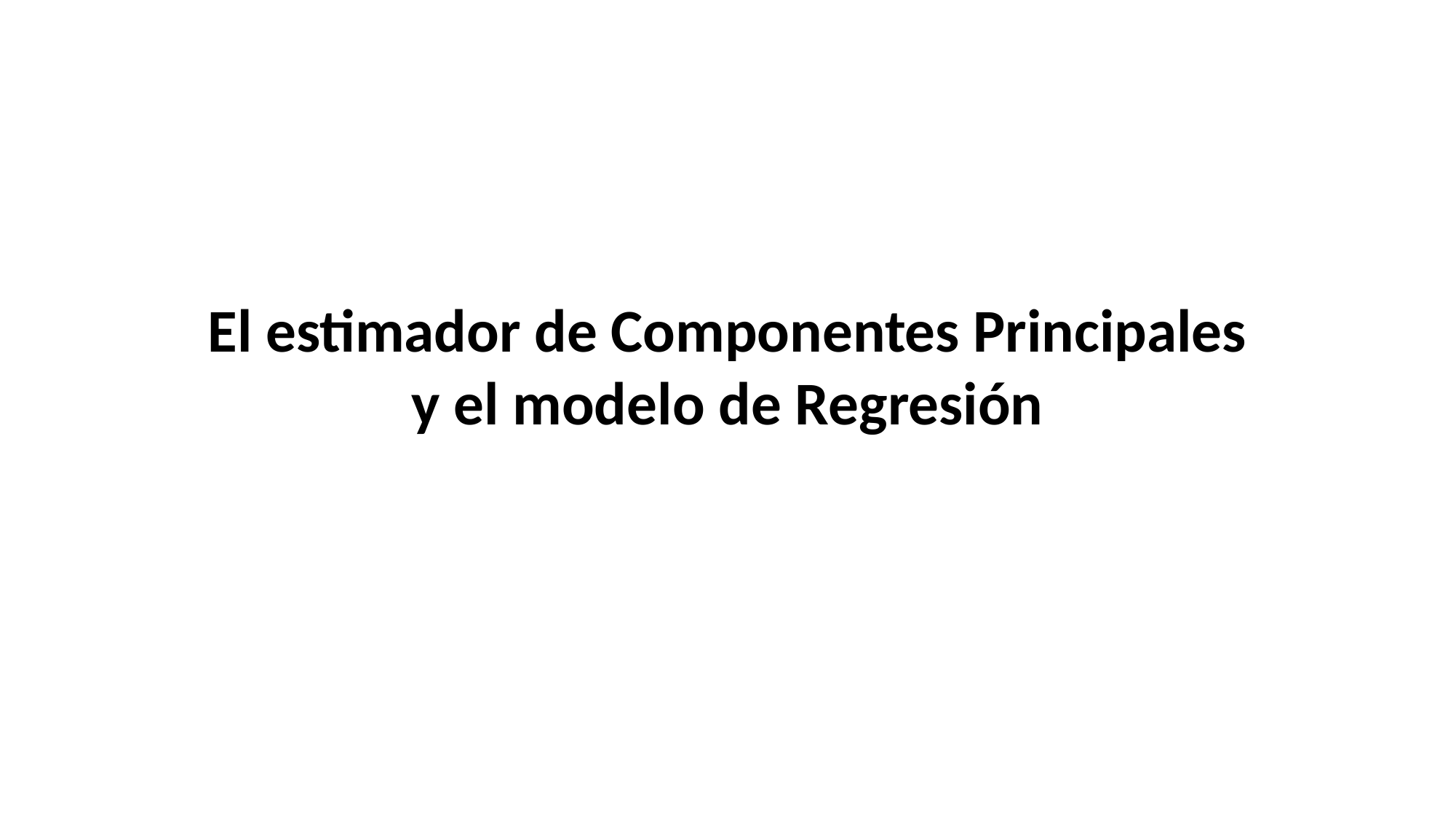

El estimador de Componentes Principales y el modelo de Regresión